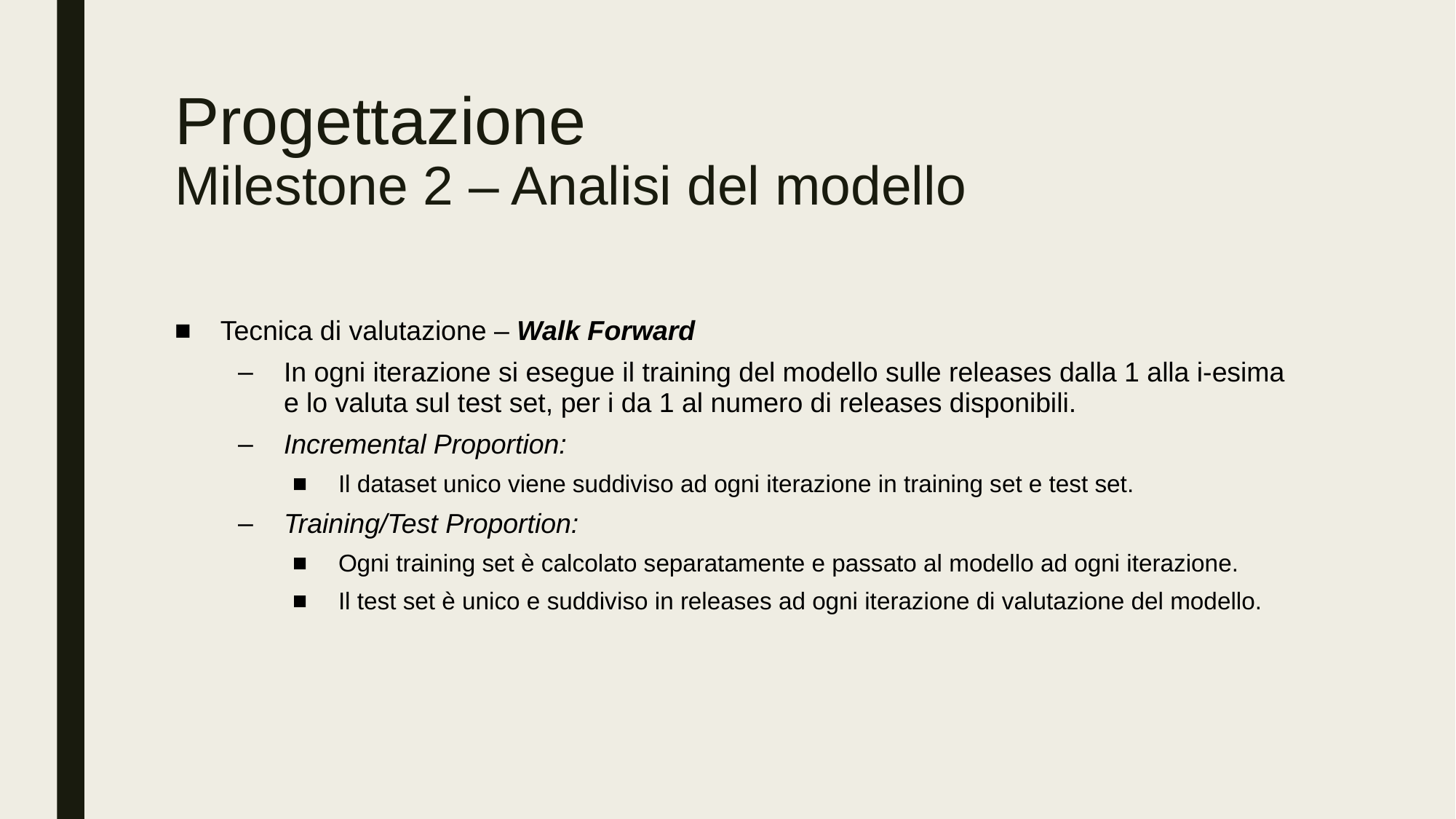

# Progettazione Milestone 2 – Analisi del modello

Tecnica di valutazione – Walk Forward
In ogni iterazione si esegue il training del modello sulle releases dalla 1 alla i-esima e lo valuta sul test set, per i da 1 al numero di releases disponibili.
Incremental Proportion:
Il dataset unico viene suddiviso ad ogni iterazione in training set e test set.
Training/Test Proportion:
Ogni training set è calcolato separatamente e passato al modello ad ogni iterazione.
Il test set è unico e suddiviso in releases ad ogni iterazione di valutazione del modello.